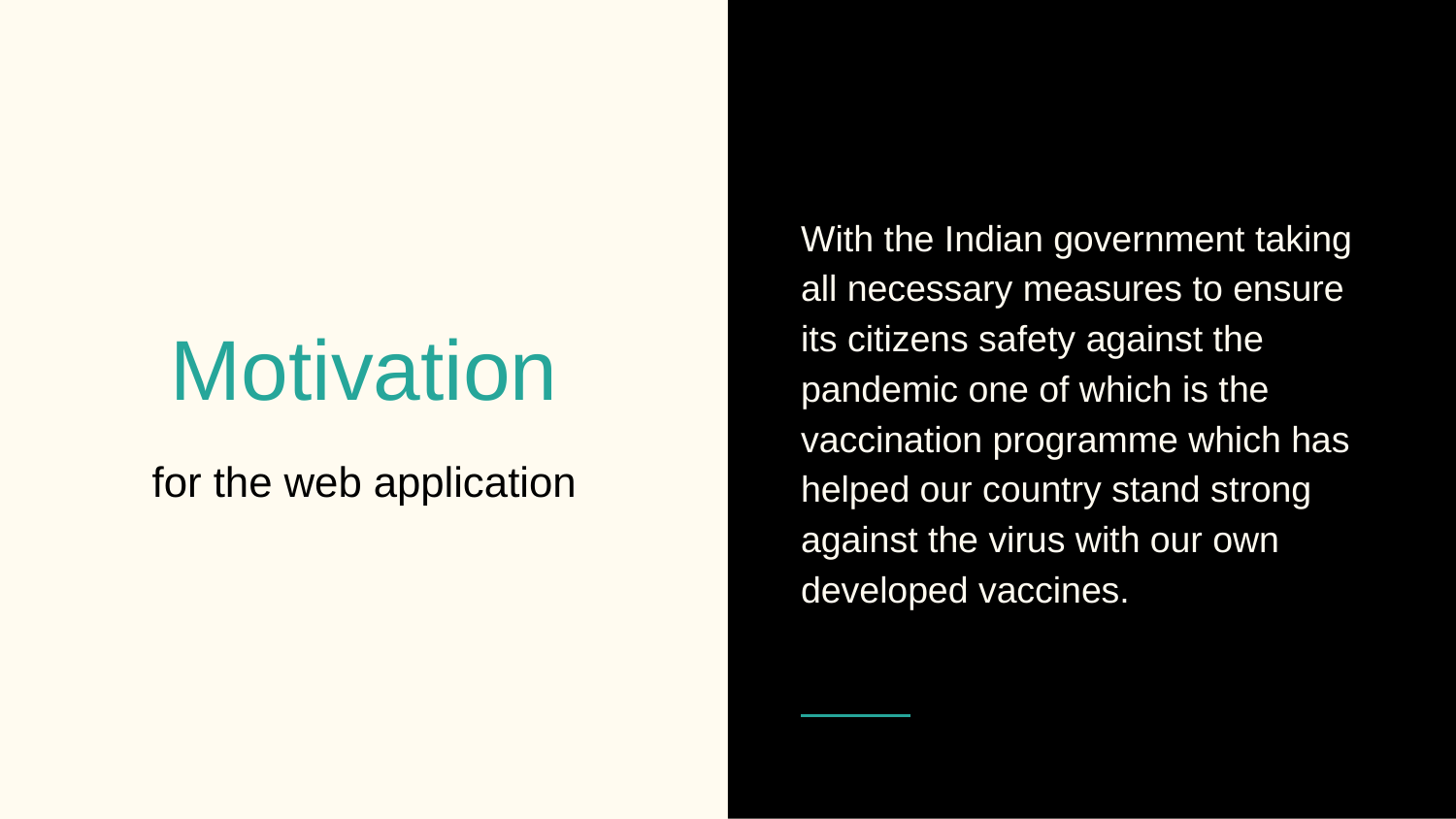

With the Indian government taking all necessary measures to ensure its citizens safety against the pandemic one of which is the vaccination programme which has helped our country stand strong against the virus with our own developed vaccines.
# Motivation
for the web application